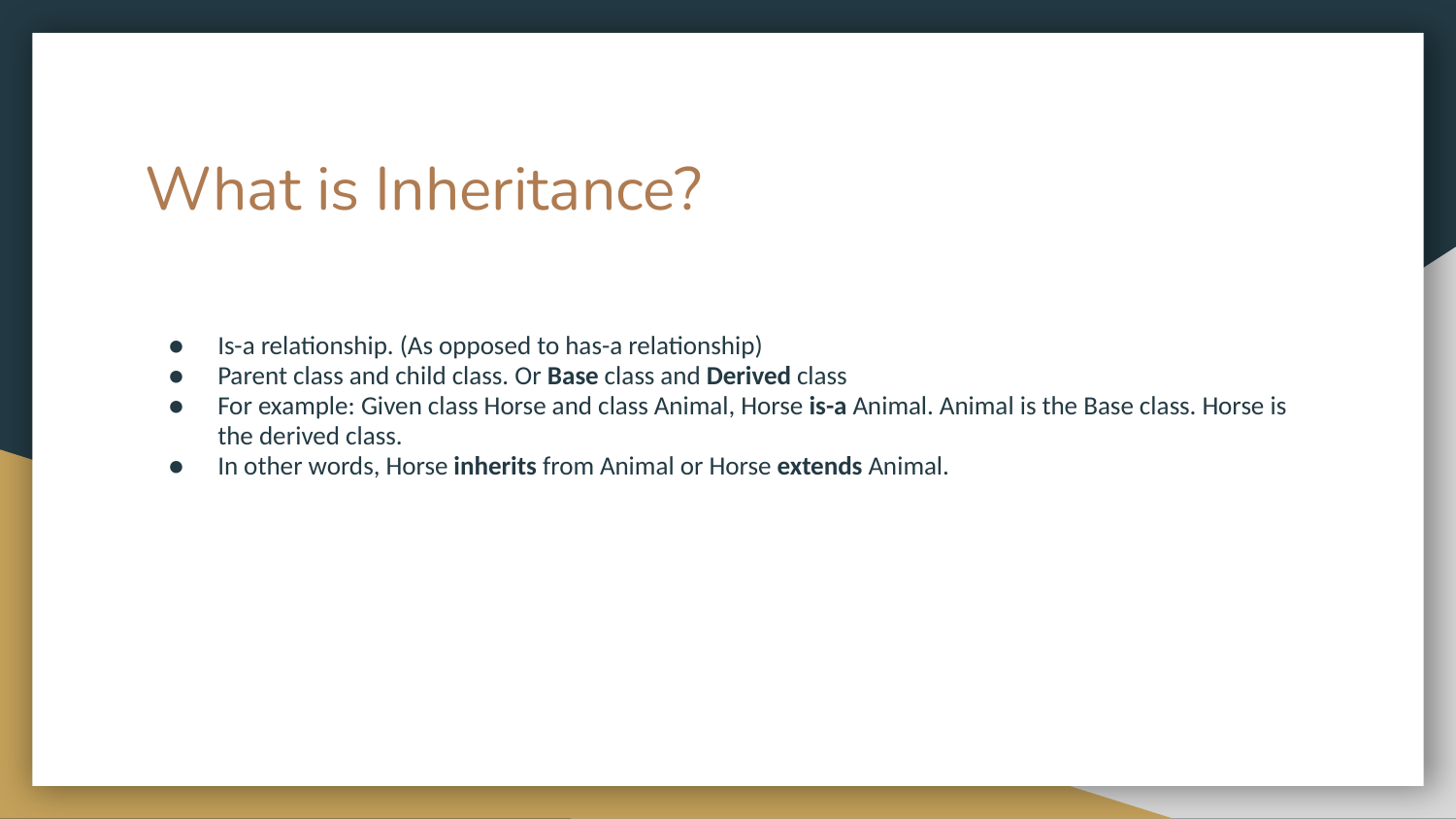

# What is Inheritance?
Is-a relationship. (As opposed to has-a relationship)
Parent class and child class. Or Base class and Derived class
For example: Given class Horse and class Animal, Horse is-a Animal. Animal is the Base class. Horse is the derived class.
In other words, Horse inherits from Animal or Horse extends Animal.